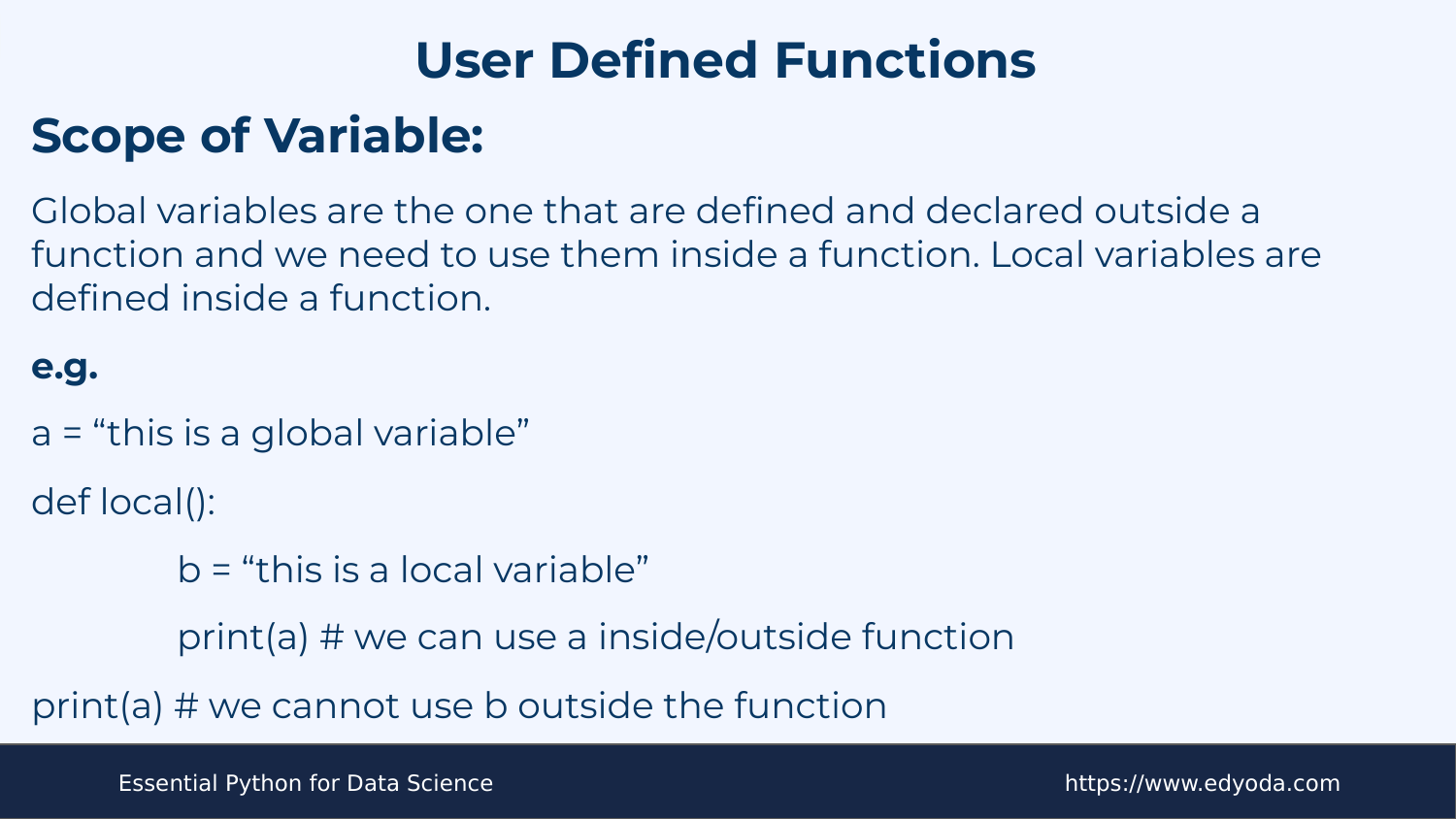

# User Defined Functions

Scope of Variable:
Global variables are the one that are defined and declared outside a function and we need to use them inside a function. Local variables are defined inside a function.
e.g.
a = “this is a global variable”
def local():
	b = “this is a local variable”
	print(a) # we can use a inside/outside function
print(a) # we cannot use b outside the function

Essential Python for Data Science
https://www.edyoda.com